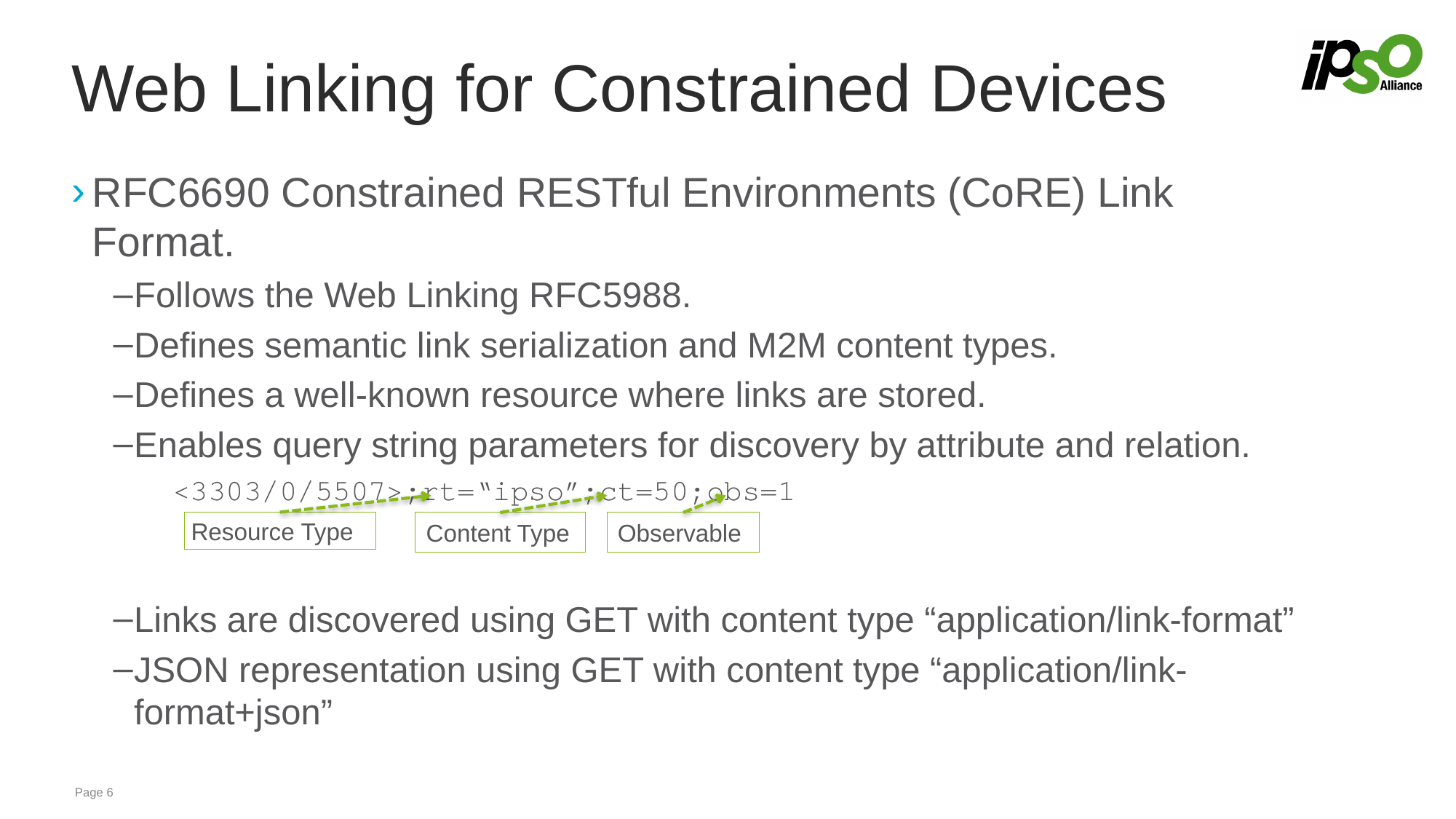

# Web Linking for Constrained Devices
RFC6690 Constrained RESTful Environments (CoRE) Link Format.
Follows the Web Linking RFC5988.
Defines semantic link serialization and M2M content types.
Defines a well-known resource where links are stored.
Enables query string parameters for discovery by attribute and relation.
 <3303/0/5507>;rt=“ipso”;ct=50;obs=1

Links are discovered using GET with content type “application/link-format”
JSON representation using GET with content type “application/link-format+json”

 Resource Type
Content Type
Observable